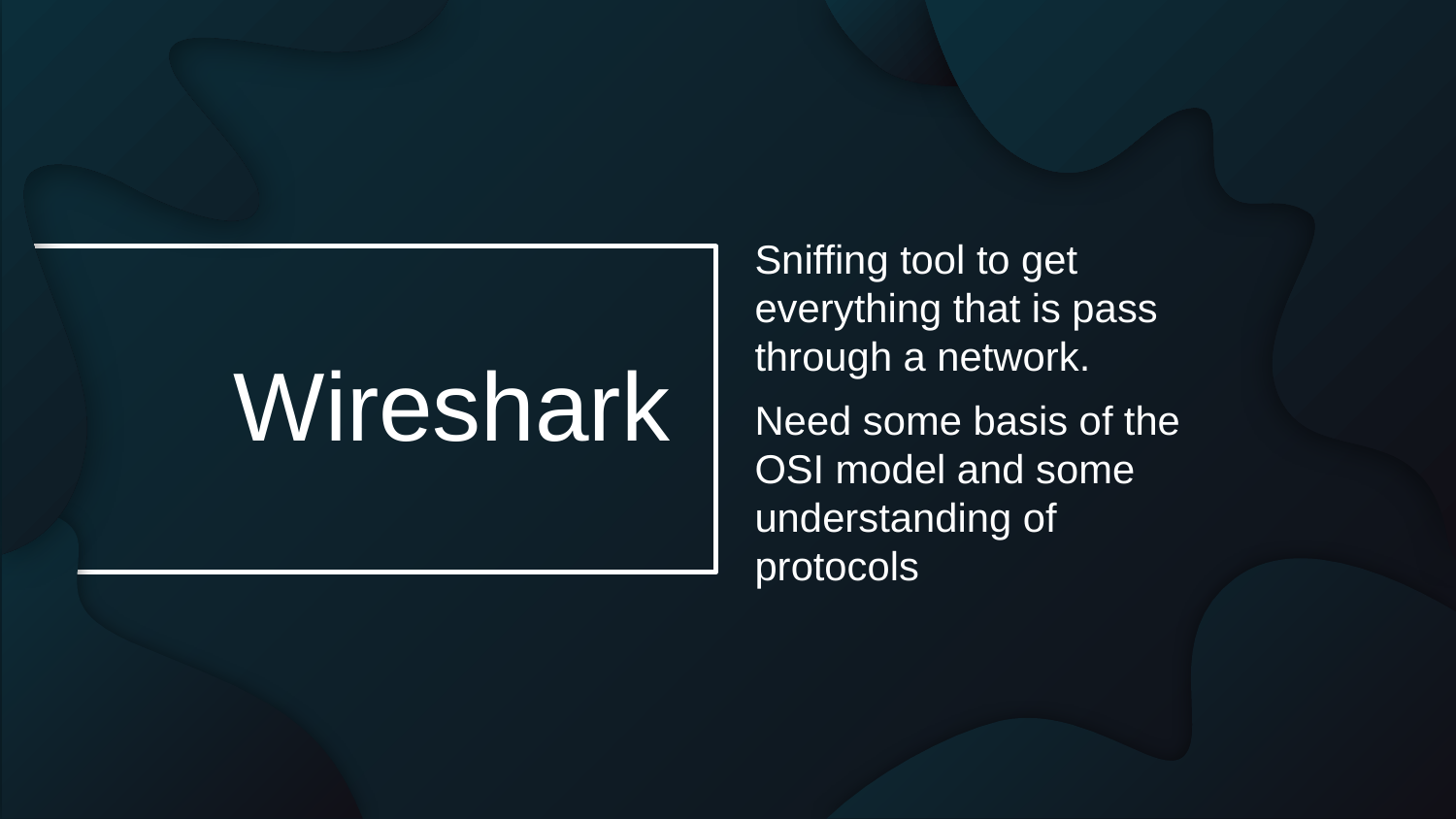

Sniffing tool to get everything that is pass through a network.
Need some basis of the OSI model and some understanding of protocols
# Wireshark